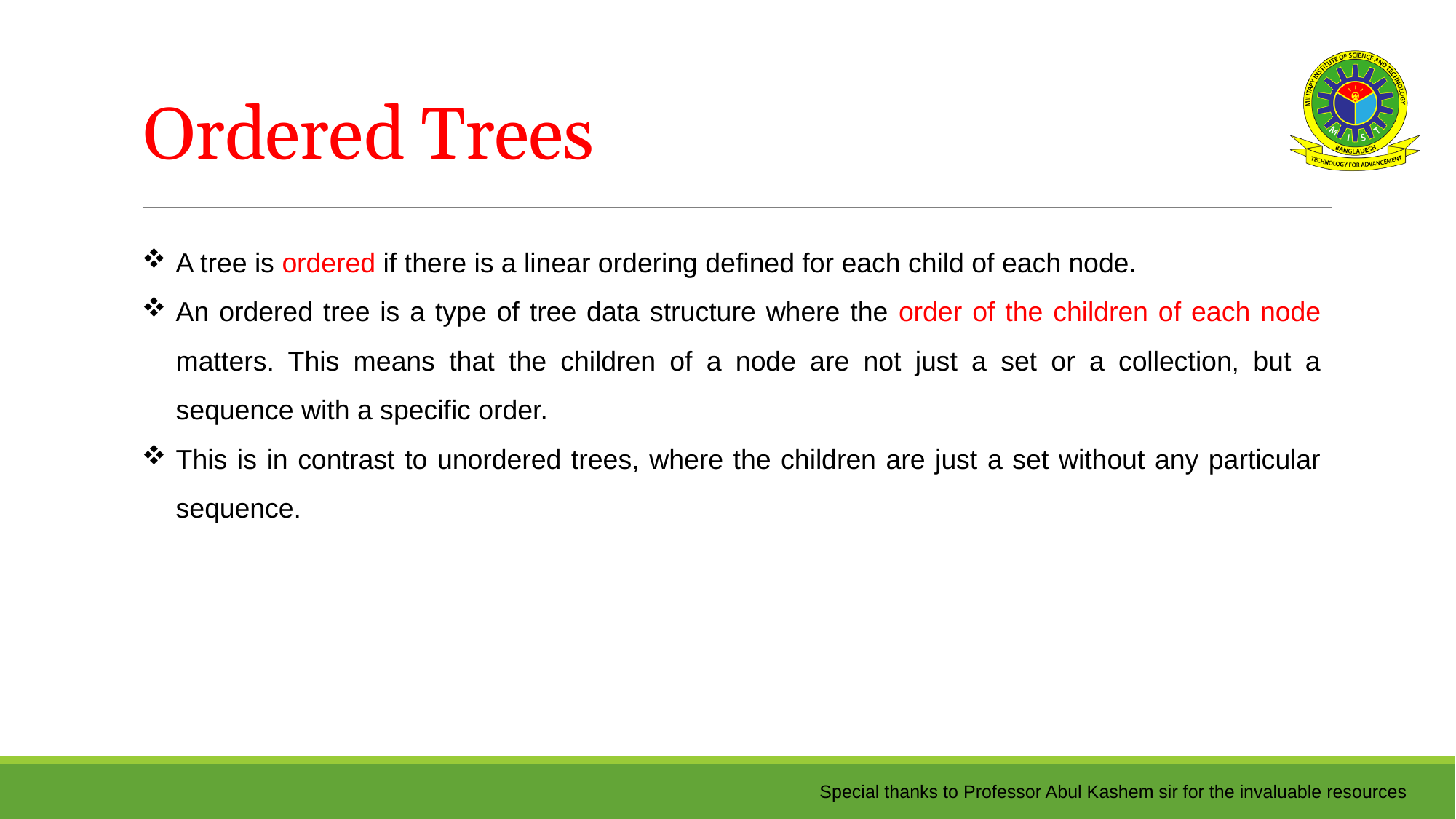

# Ordered Trees
A tree is ordered if there is a linear ordering defined for each child of each node.
An ordered tree is a type of tree data structure where the order of the children of each node matters. This means that the children of a node are not just a set or a collection, but a sequence with a specific order.
This is in contrast to unordered trees, where the children are just a set without any particular sequence.
Special thanks to Professor Abul Kashem sir for the invaluable resources